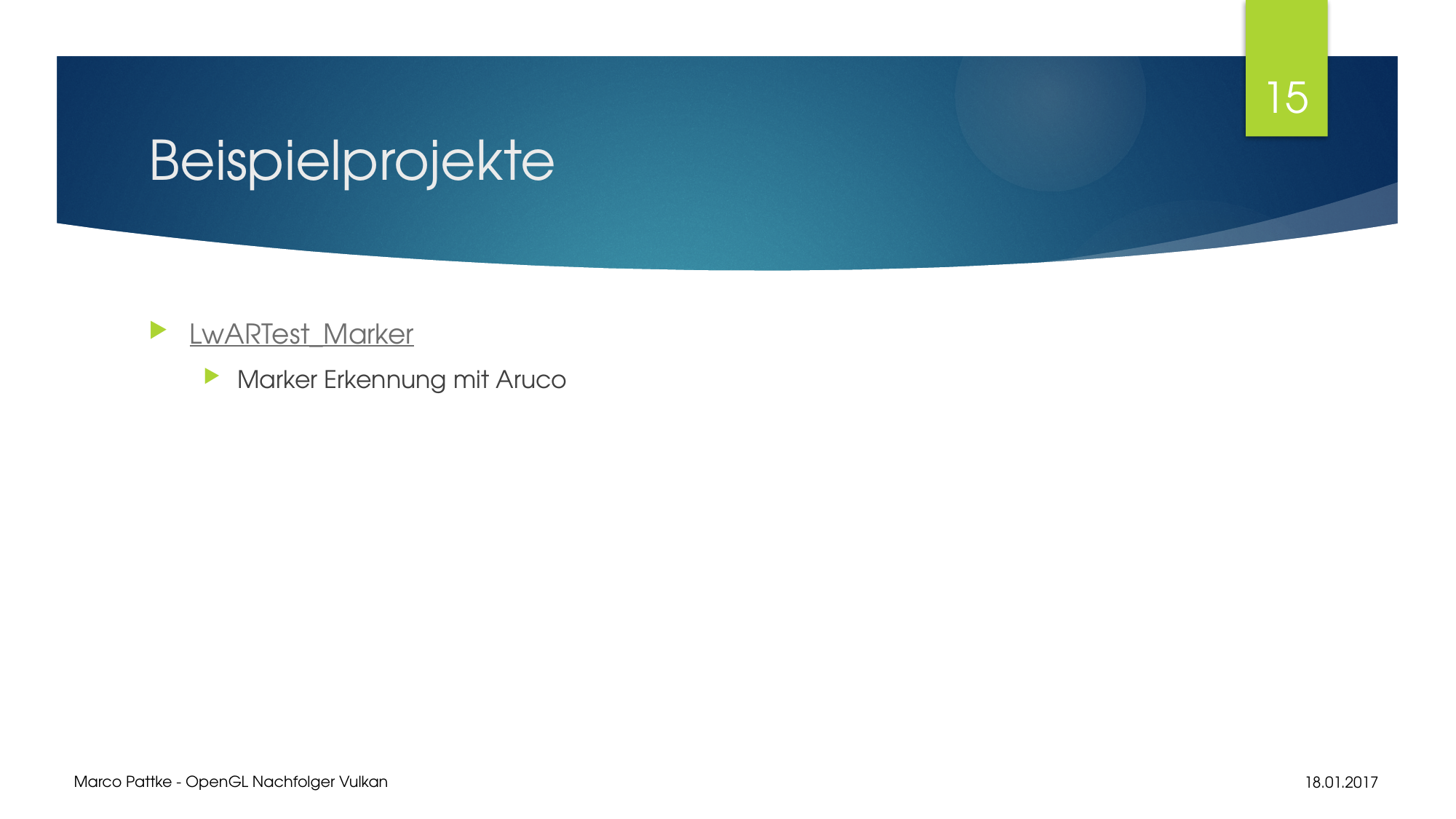

15
# Beispielprojekte
LwARTest_Marker
Marker Erkennung mit Aruco

Marco Pattke - OpenGL Nachfolger Vulkan
18.01.2017